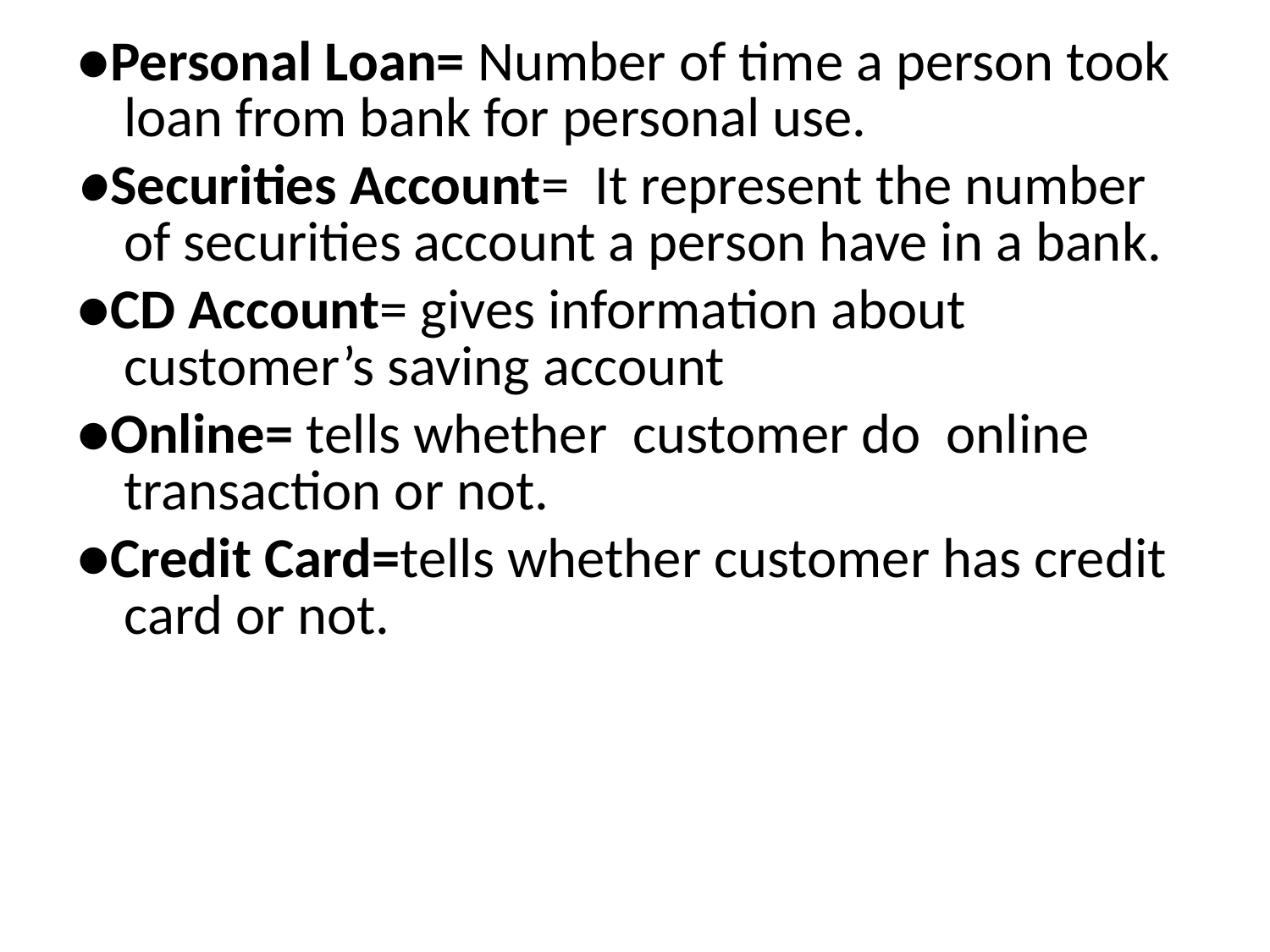

●Personal Loan= Number of time a person took loan from bank for personal use.
●Securities Account=  It represent the number of securities account a person have in a bank.
●CD Account= gives information about customer’s saving account
●Online= tells whether  customer do  online transaction or not.
●Credit Card=tells whether customer has credit card or not.

#